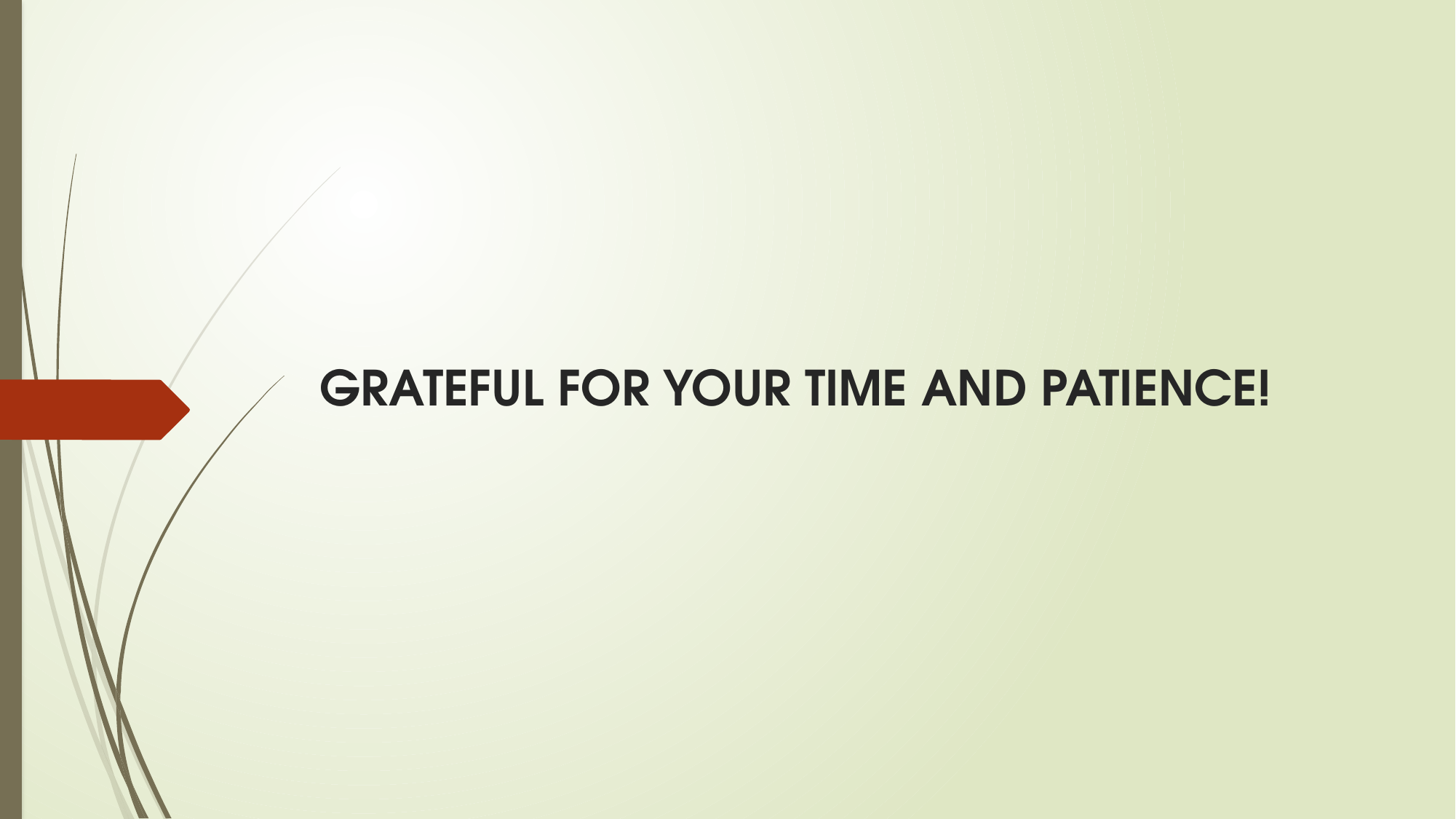

# GRATEFUL FOR YOUR TIME AND PATIENCE!